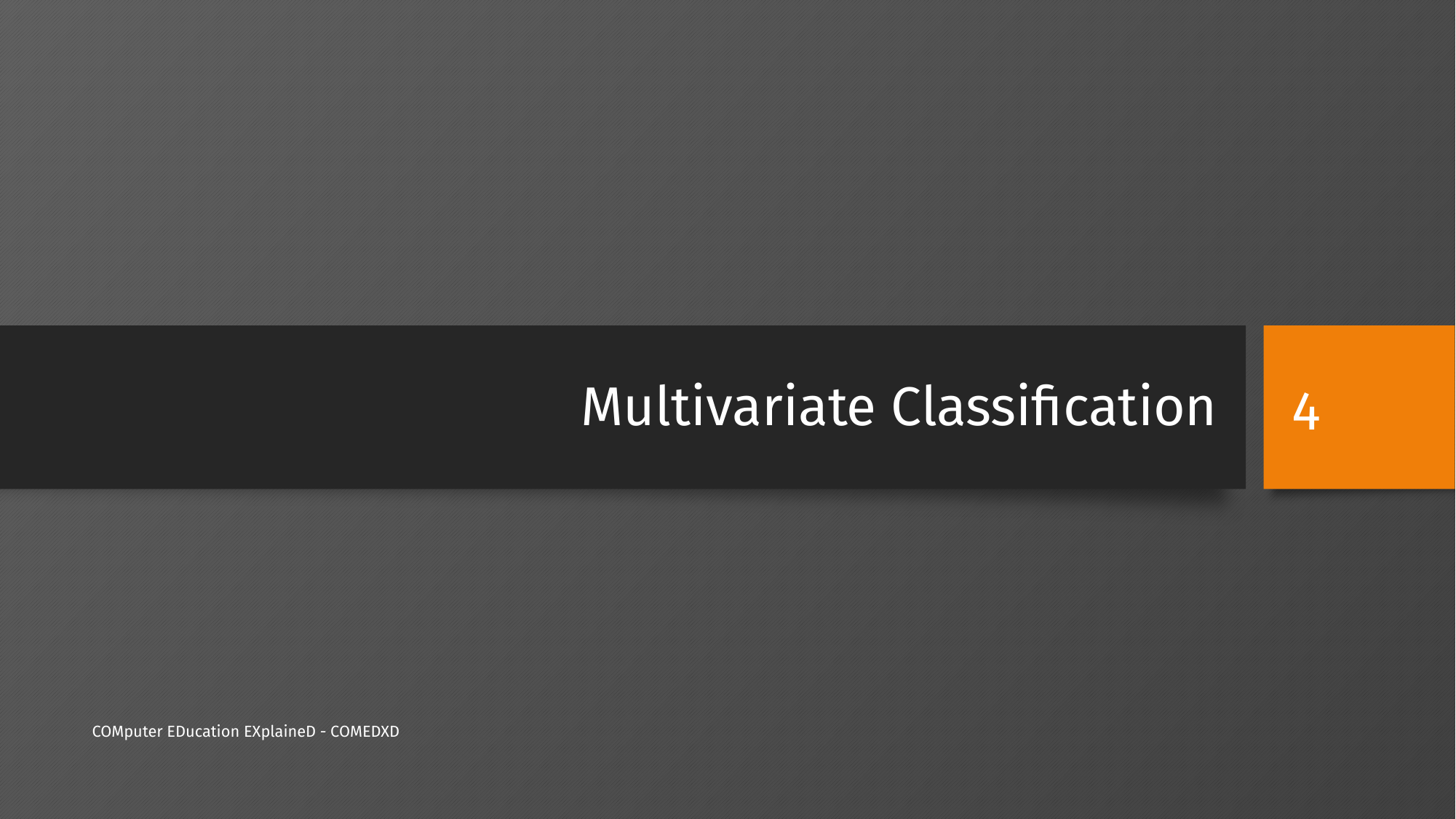

# Multivariate Classification
4

COMputer EDucation EXplaineD - COMEDXD